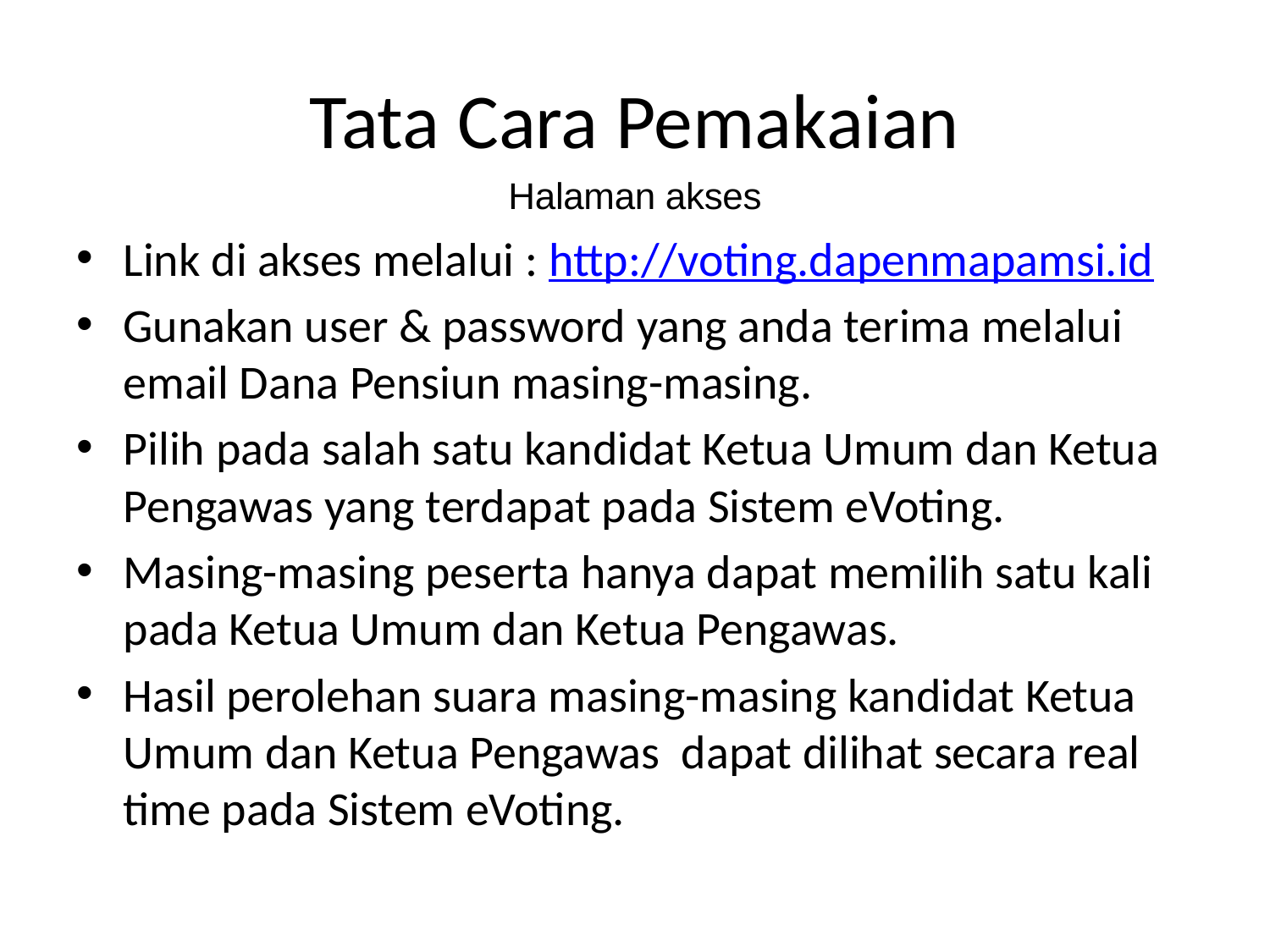

# Tata Cara Pemakaian
Halaman akses
Link di akses melalui : http://voting.dapenmapamsi.id
Gunakan user & password yang anda terima melalui email Dana Pensiun masing-masing.
Pilih pada salah satu kandidat Ketua Umum dan Ketua Pengawas yang terdapat pada Sistem eVoting.
Masing-masing peserta hanya dapat memilih satu kali pada Ketua Umum dan Ketua Pengawas.
Hasil perolehan suara masing-masing kandidat Ketua Umum dan Ketua Pengawas  dapat dilihat secara real time pada Sistem eVoting.